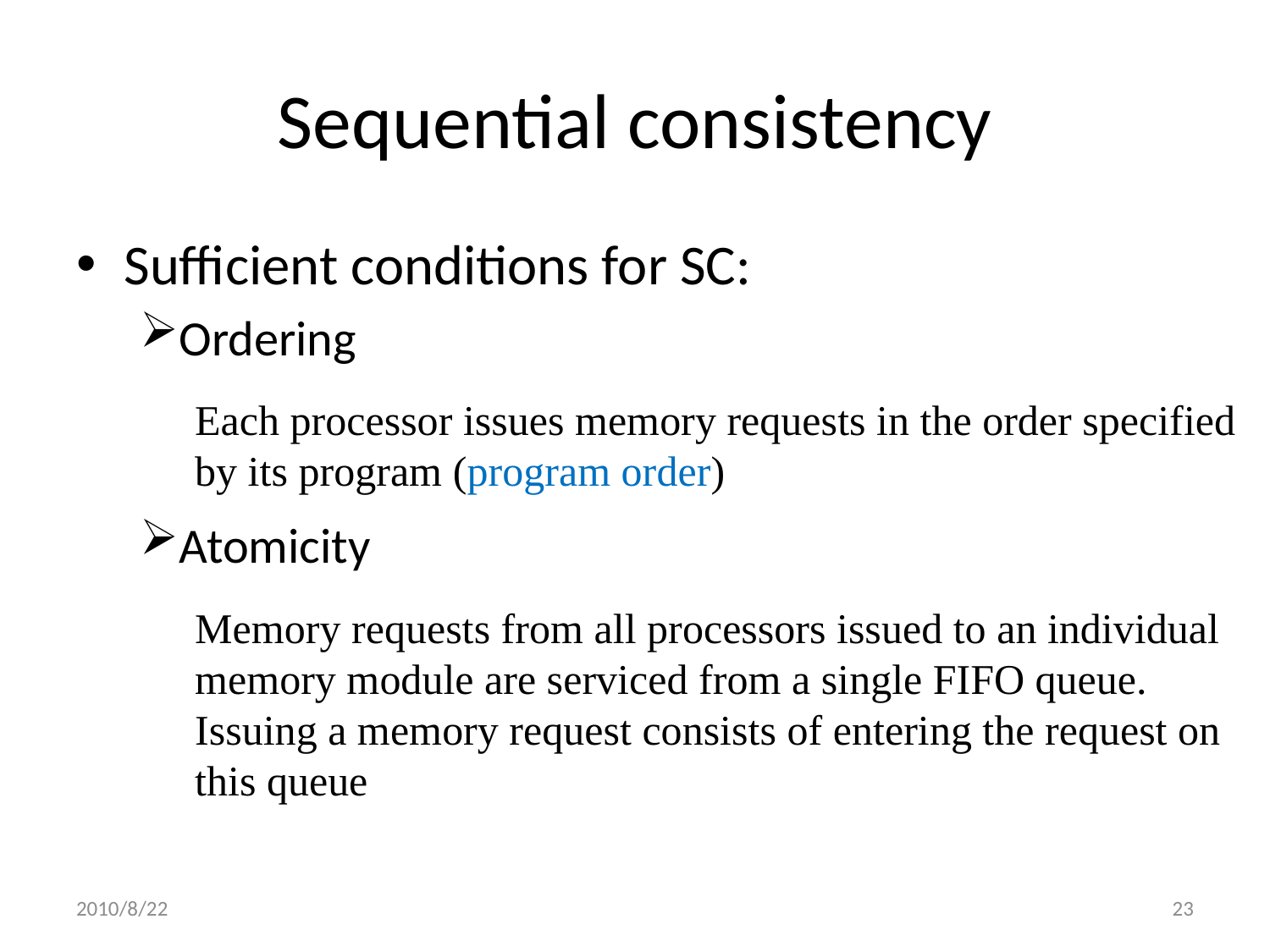

# Sequential consistency
Sufficient conditions for SC:
Ordering

Atomicity
Each processor issues memory requests in the order specified
by its program (program order)
Memory requests from all processors issued to an individual
memory module are serviced from a single FIFO queue.
Issuing a memory request consists of entering the request on
this queue
2010/8/22
23